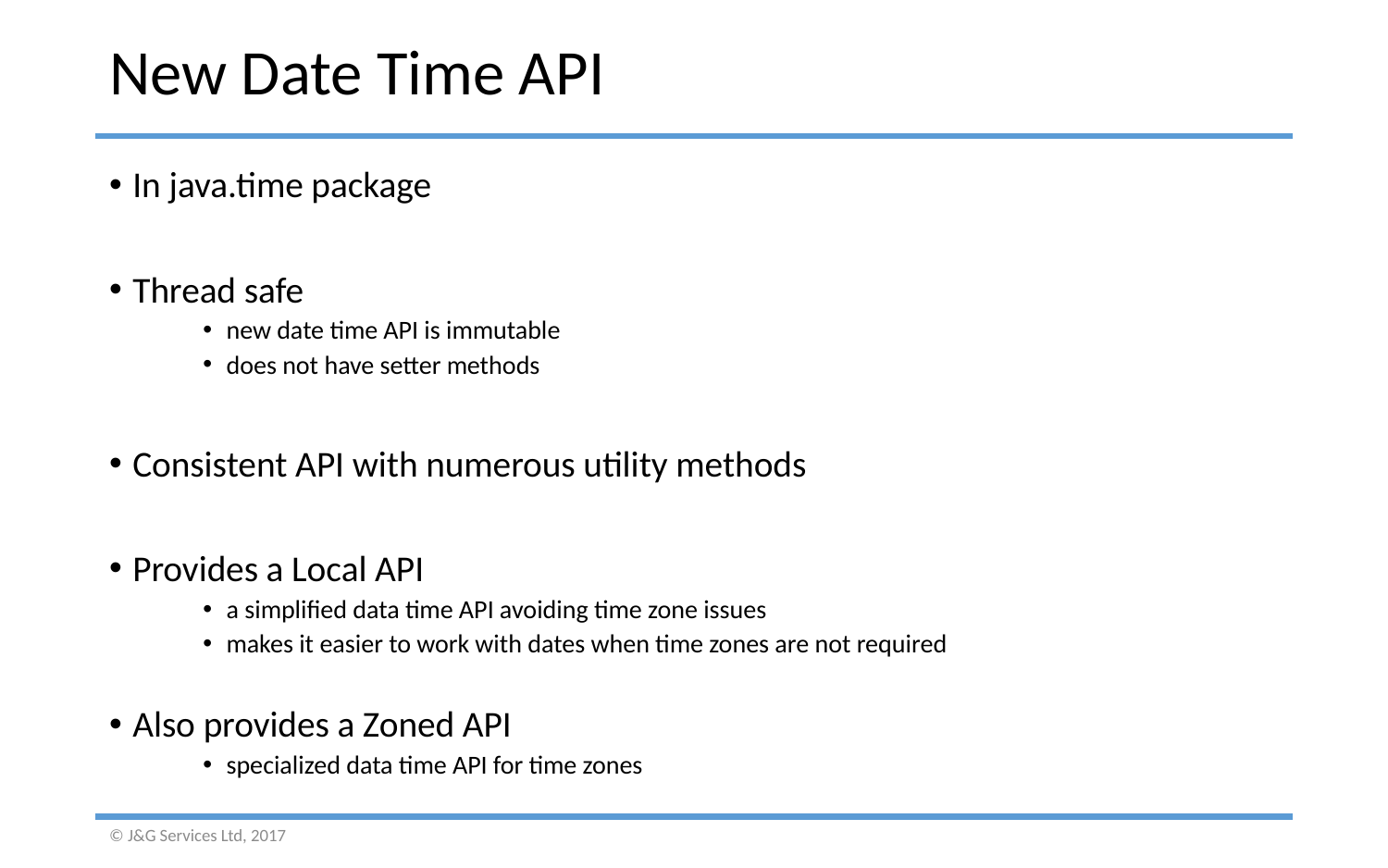

# New Date Time API
In java.time package

Thread safe
new date time API is immutable
does not have setter methods

Consistent API with numerous utility methods

Provides a Local API
a simplified data time API avoiding time zone issues
makes it easier to work with dates when time zones are not required

Also provides a Zoned API
specialized data time API for time zones